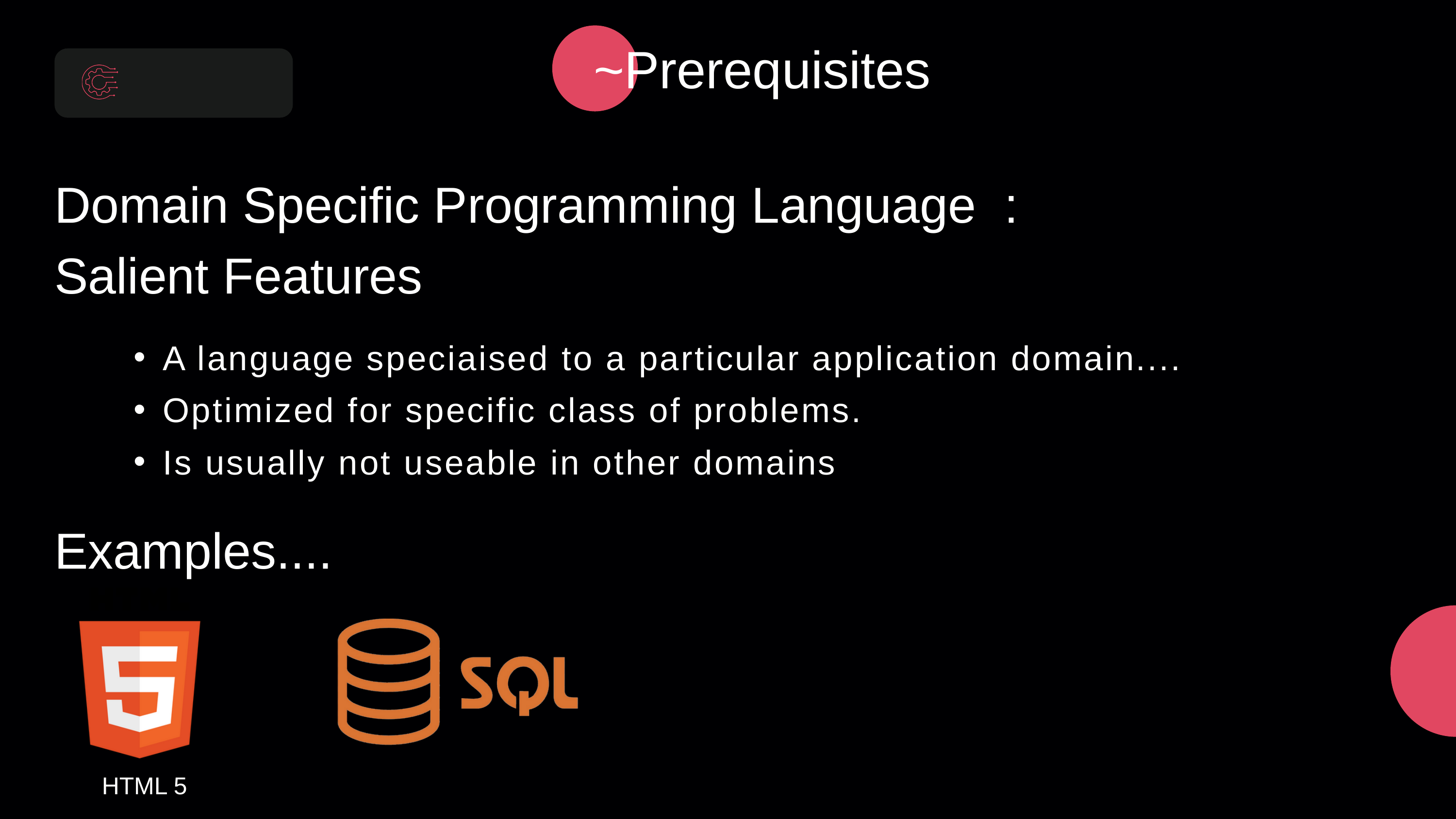

~Prerequisites

Domain Specific Programming Language  : Salient Features
A language speciaised to a particular application domain....
Optimized for specific class of problems.
Is usually not useable in other domains

Examples....

HTML 5